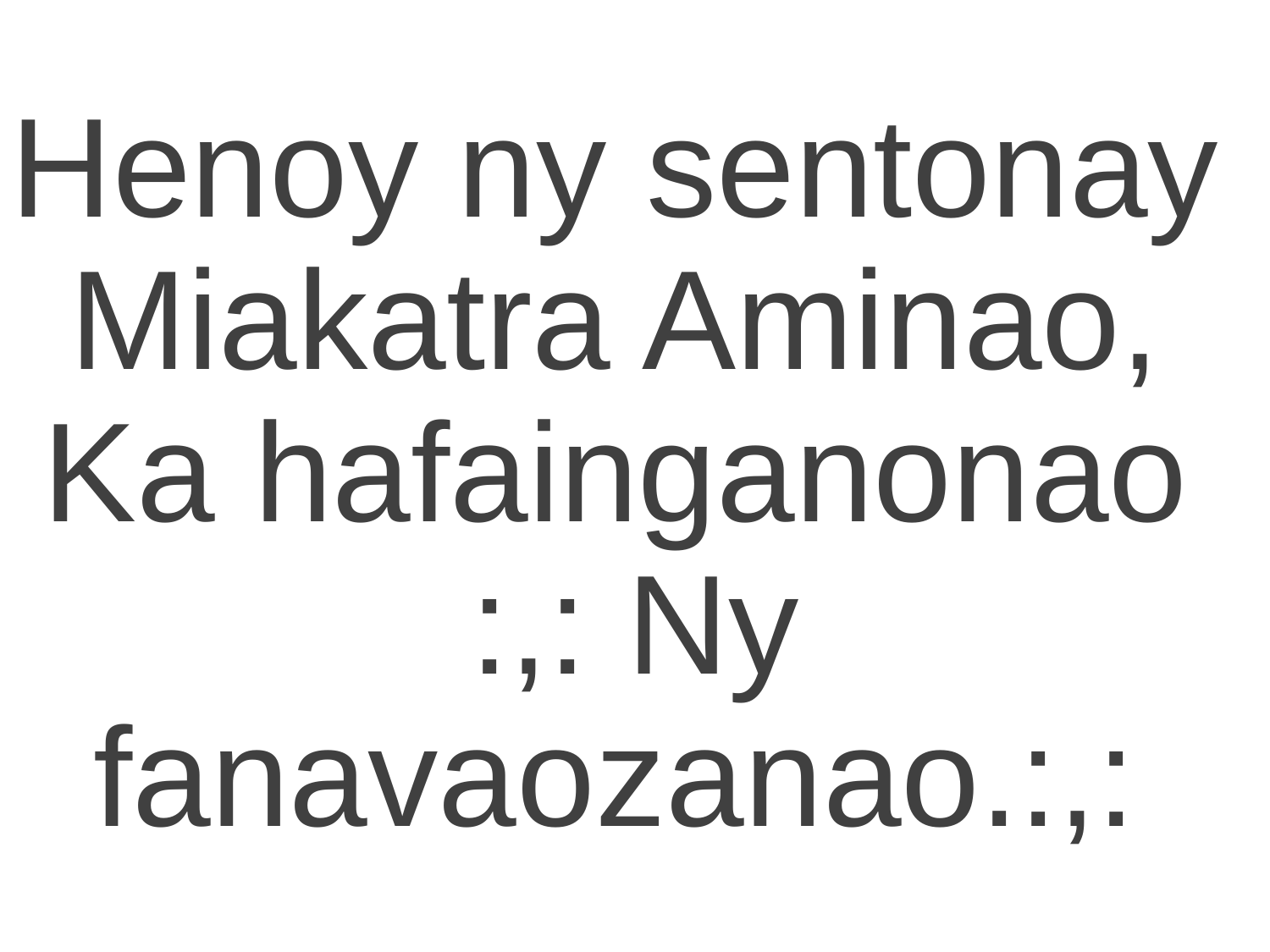

Henoy ny sentonay
Miakatra Aminao,
Ka hafainganonao
:,: Ny fanavaozanao.:,: